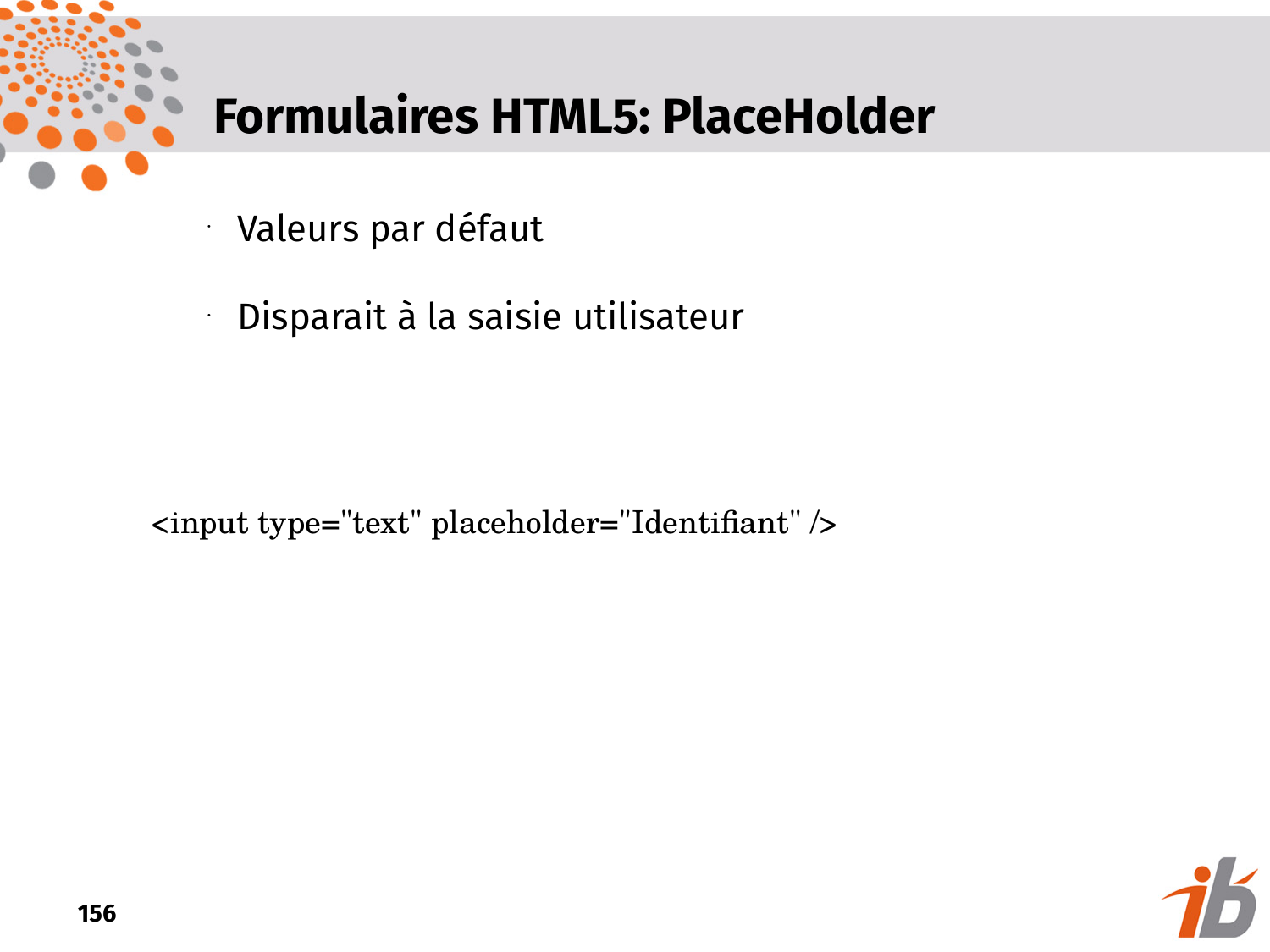

Formulaires HTML5: PlaceHolder
Valeurs par défaut

Disparait à la saisie utilisateur
<input type="text" placeholder="Identifiant" />
156